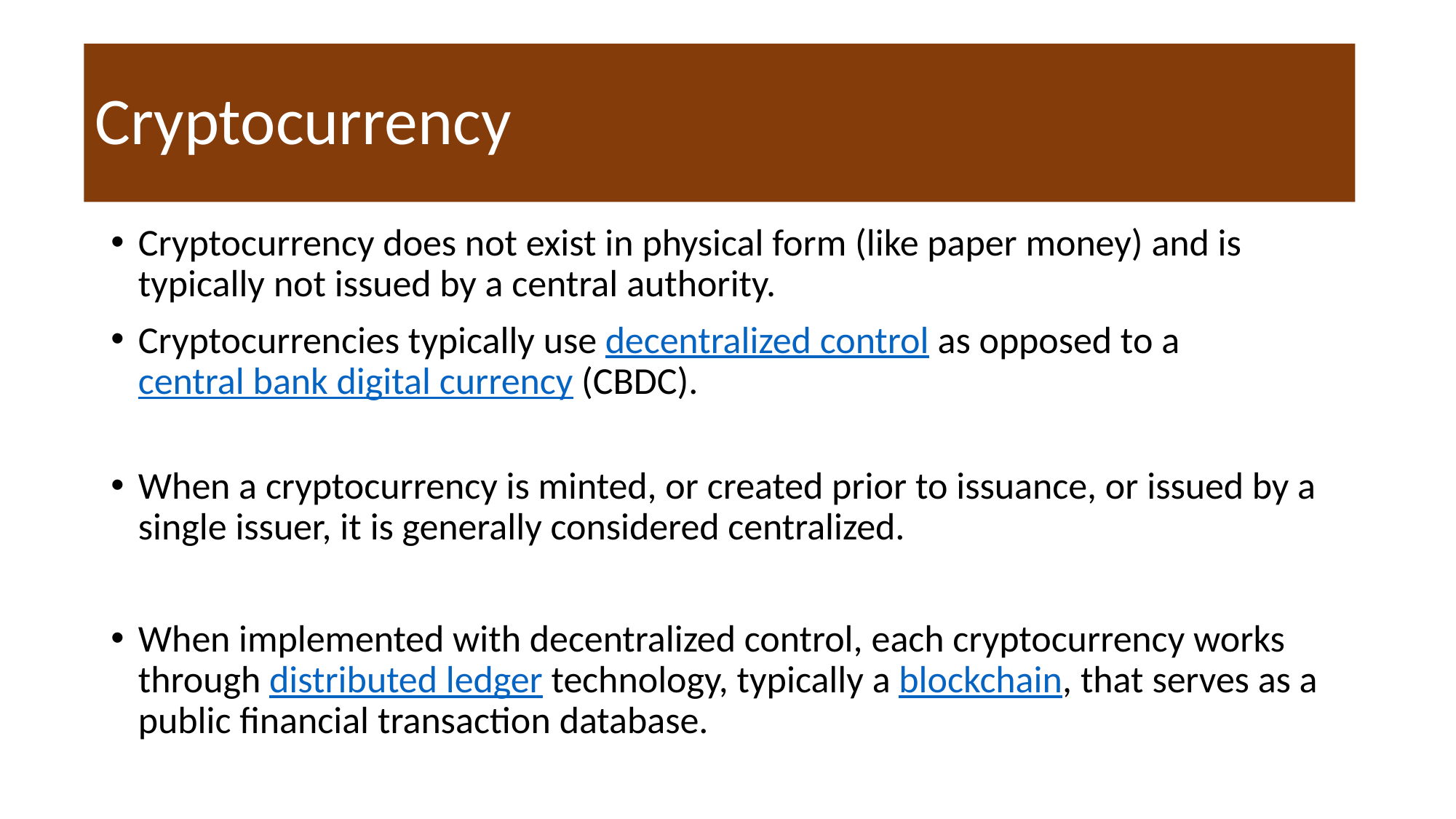

# Cryptocurrency
Cryptocurrency does not exist in physical form (like paper money) and is typically not issued by a central authority.
Cryptocurrencies typically use decentralized control as opposed to a central bank digital currency (CBDC).

When a cryptocurrency is minted, or created prior to issuance, or issued by a single issuer, it is generally considered centralized.

When implemented with decentralized control, each cryptocurrency works through distributed ledger technology, typically a blockchain, that serves as a public financial transaction database.